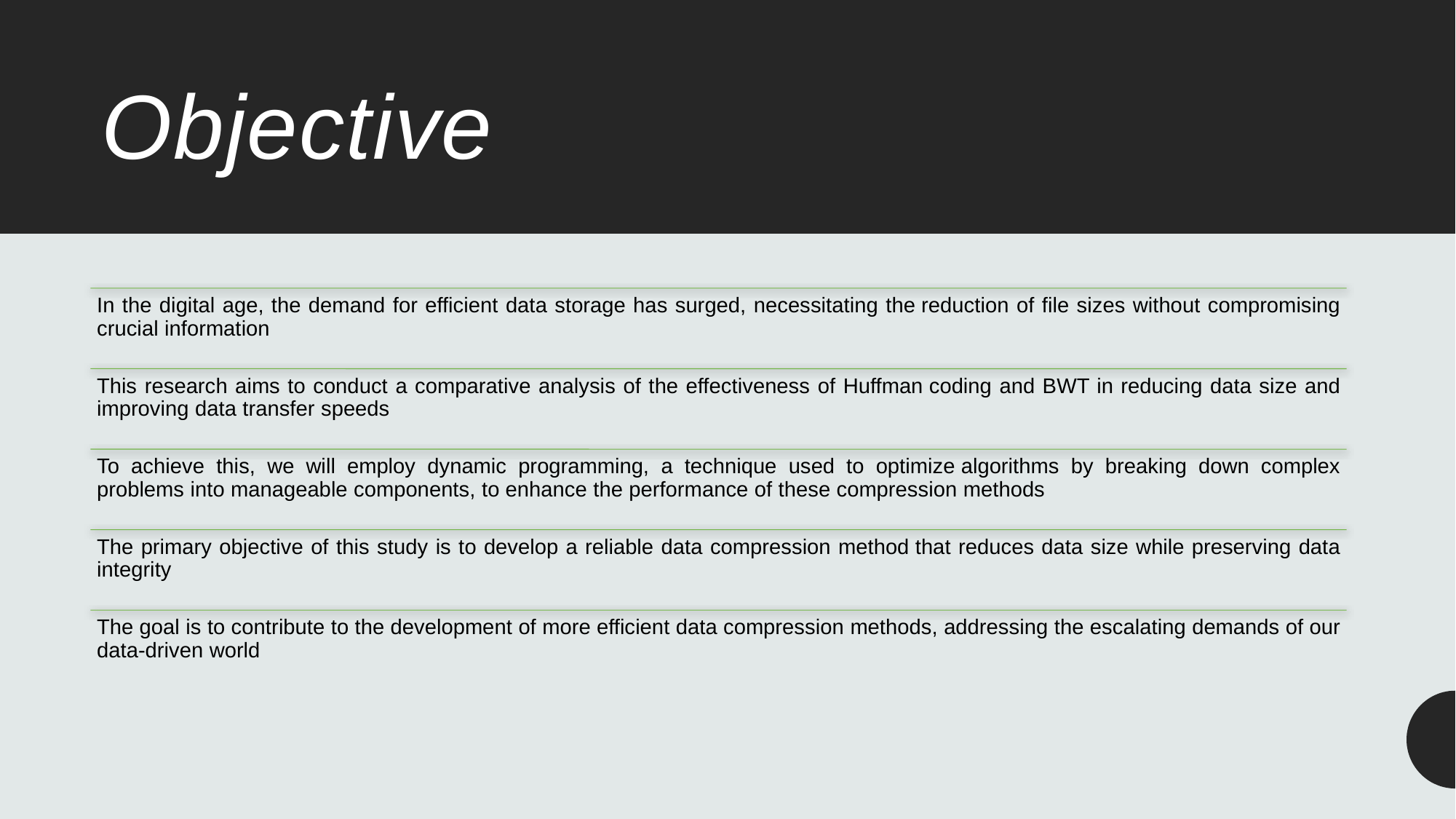

# Objective
In the digital age, the demand for efficient data storage has surged, necessitating the reduction of file sizes without compromising crucial information​
This research aims to conduct a comparative analysis of the effectiveness of Huffman coding and BWT in reducing data size and improving data transfer speeds​
To achieve this, we will employ dynamic programming, a technique used to optimize algorithms by breaking down complex problems into manageable components, to enhance the performance of these compression methods​
The primary objective of this study is to develop a reliable data compression method that reduces data size while preserving data integrity​
The goal is to contribute to the development of more efficient data compression methods, addressing the escalating demands of our data-driven world